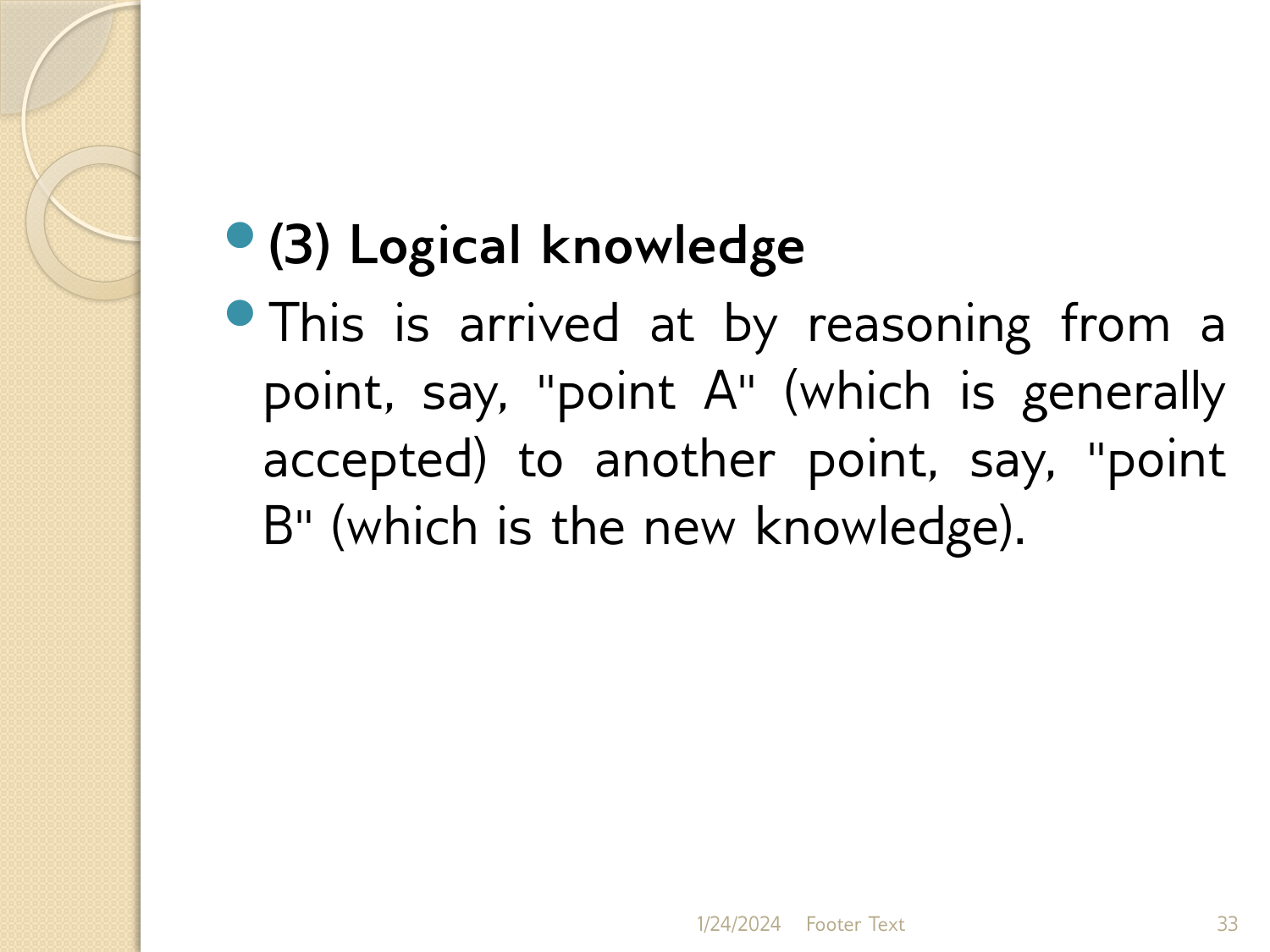

#
(3) Logical knowledge
This is arrived at by reasoning from a point, say, "point A" (which is generally accepted) to another point, say, "point B" (which is the new knowledge).
1/24/2024
Footer Text
33